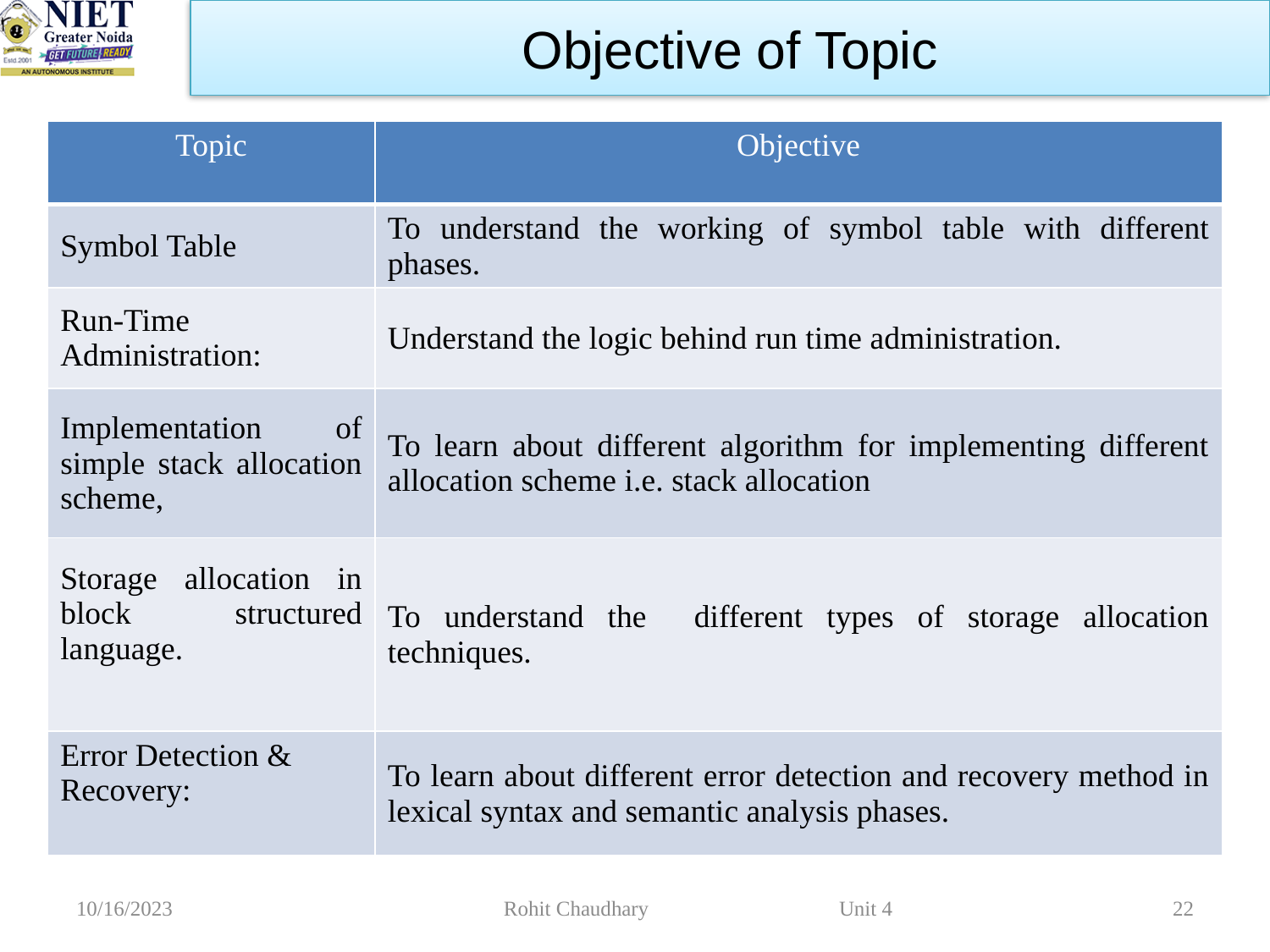

Objective of Topic
| Topic | Objective |
| --- | --- |
| Symbol Table | To understand the working of symbol table with different phases. |
| Run-Time Administration: | Understand the logic behind run time administration. |
| Implementation of simple stack allocation scheme, | To learn about different algorithm for implementing different allocation scheme i.e. stack allocation |
| Storage allocation in block structured language. | To understand the different types of storage allocation techniques. |
| Error Detection & Recovery: | To learn about different error detection and recovery method in lexical syntax and semantic analysis phases. |
10/16/2023
Rohit Chaudhary                                    Unit 4
22